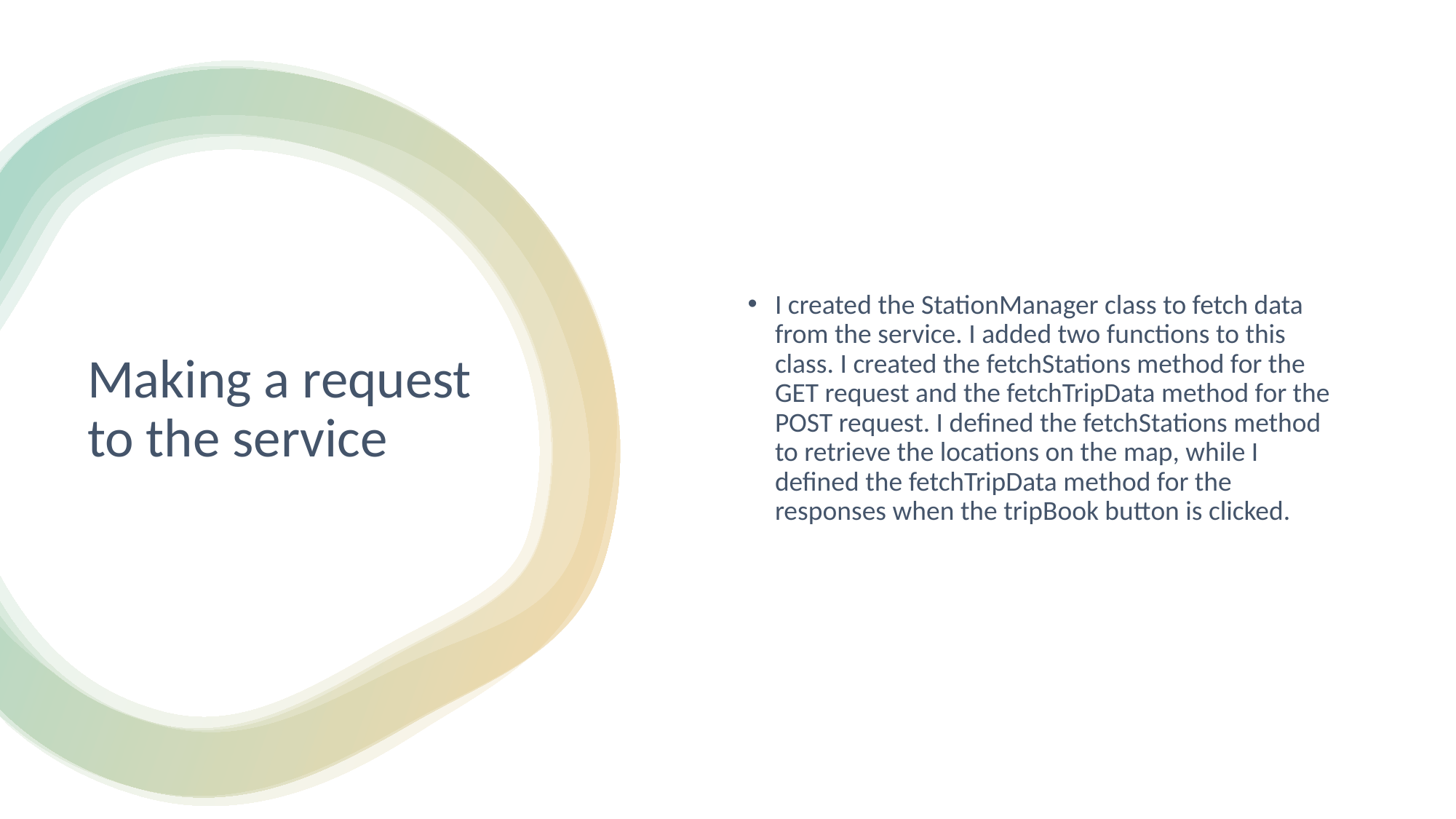

I created the StationManager class to fetch data from the service. I added two functions to this class. I created the fetchStations method for the GET request and the fetchTripData method for the POST request. I defined the fetchStations method to retrieve the locations on the map, while I defined the fetchTripData method for the responses when the tripBook button is clicked.
# Making a request to the service